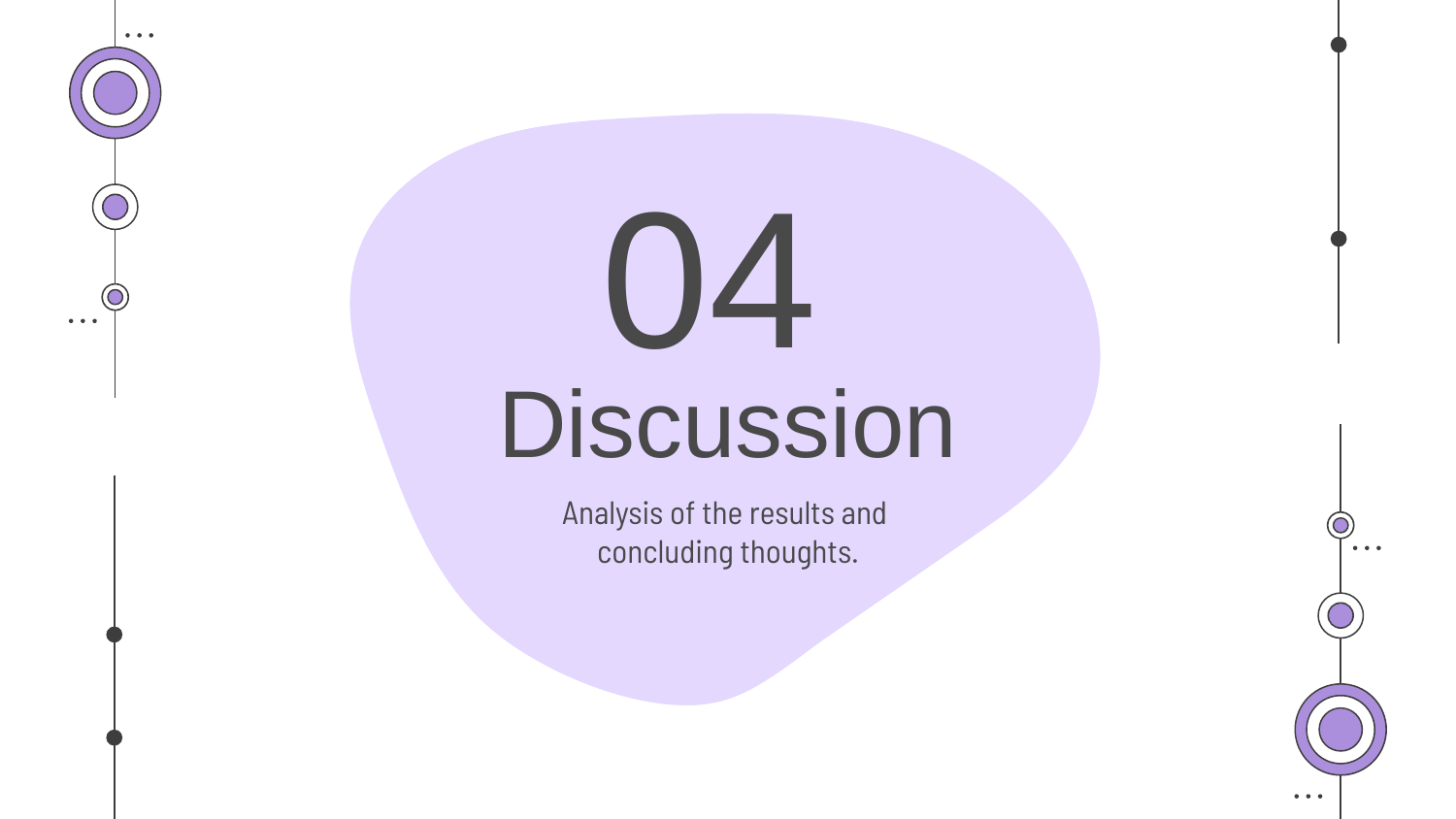

04
# Discussion
Analysis of the results and
concluding thoughts.